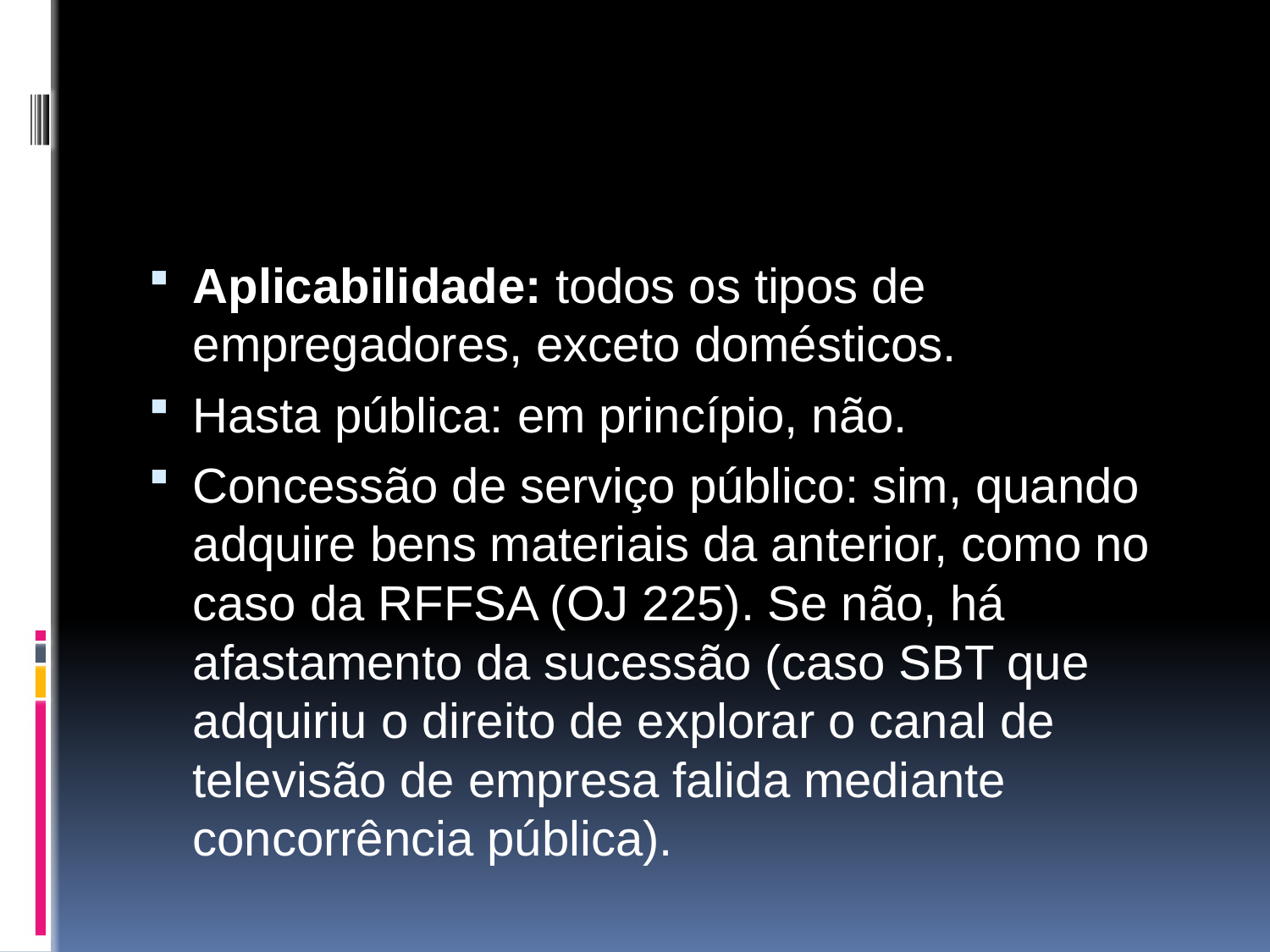

#
Aplicabilidade: todos os tipos de empregadores, exceto domésticos.
Hasta pública: em princípio, não.
Concessão de serviço público: sim, quando adquire bens materiais da anterior, como no caso da RFFSA (OJ 225). Se não, há afastamento da sucessão (caso SBT que adquiriu o direito de explorar o canal de televisão de empresa falida mediante concorrência pública).